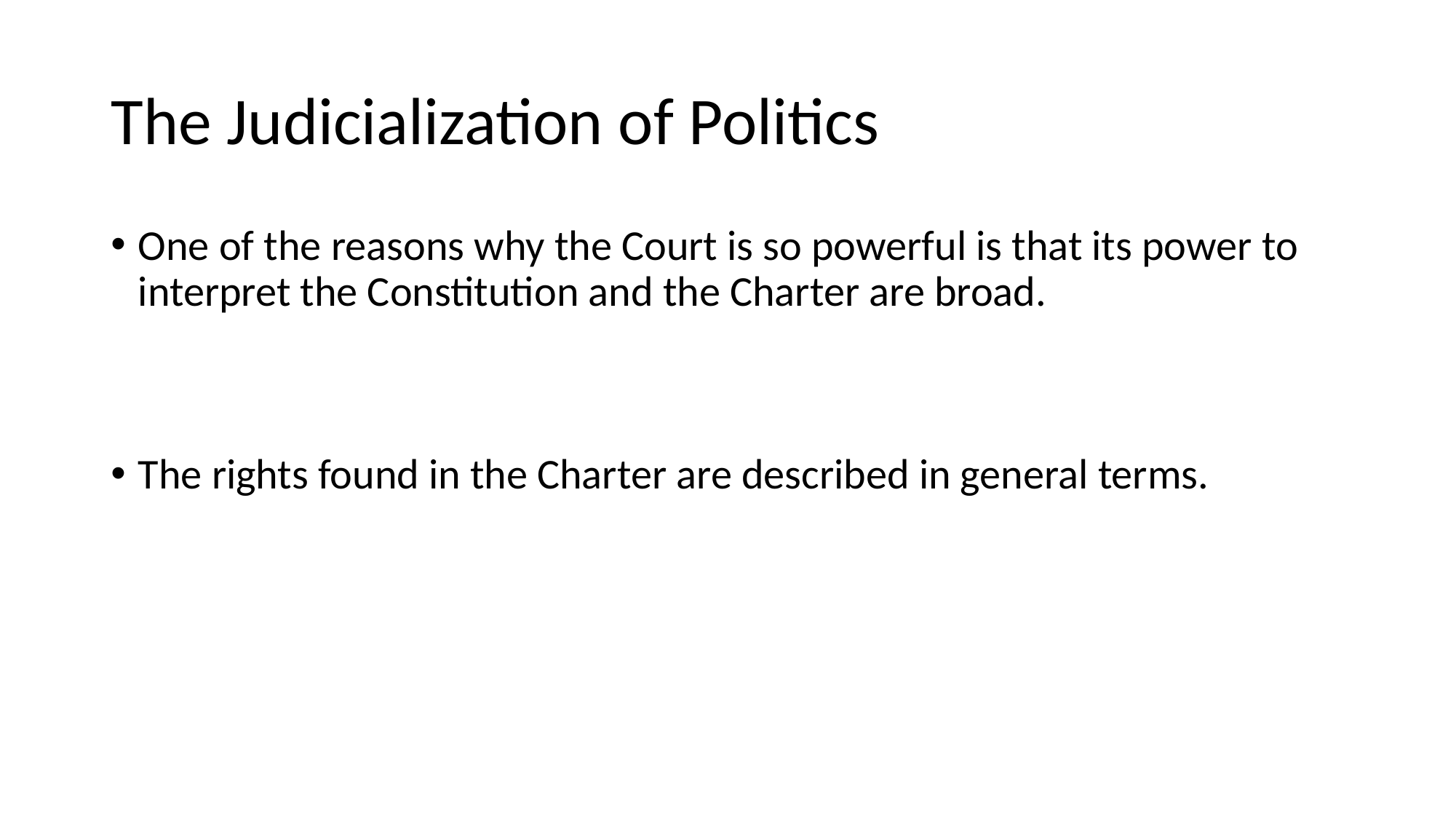

# The Judicialization of Politics
One of the reasons why the Court is so powerful is that its power to interpret the Constitution and the Charter are broad.

The rights found in the Charter are described in general terms.